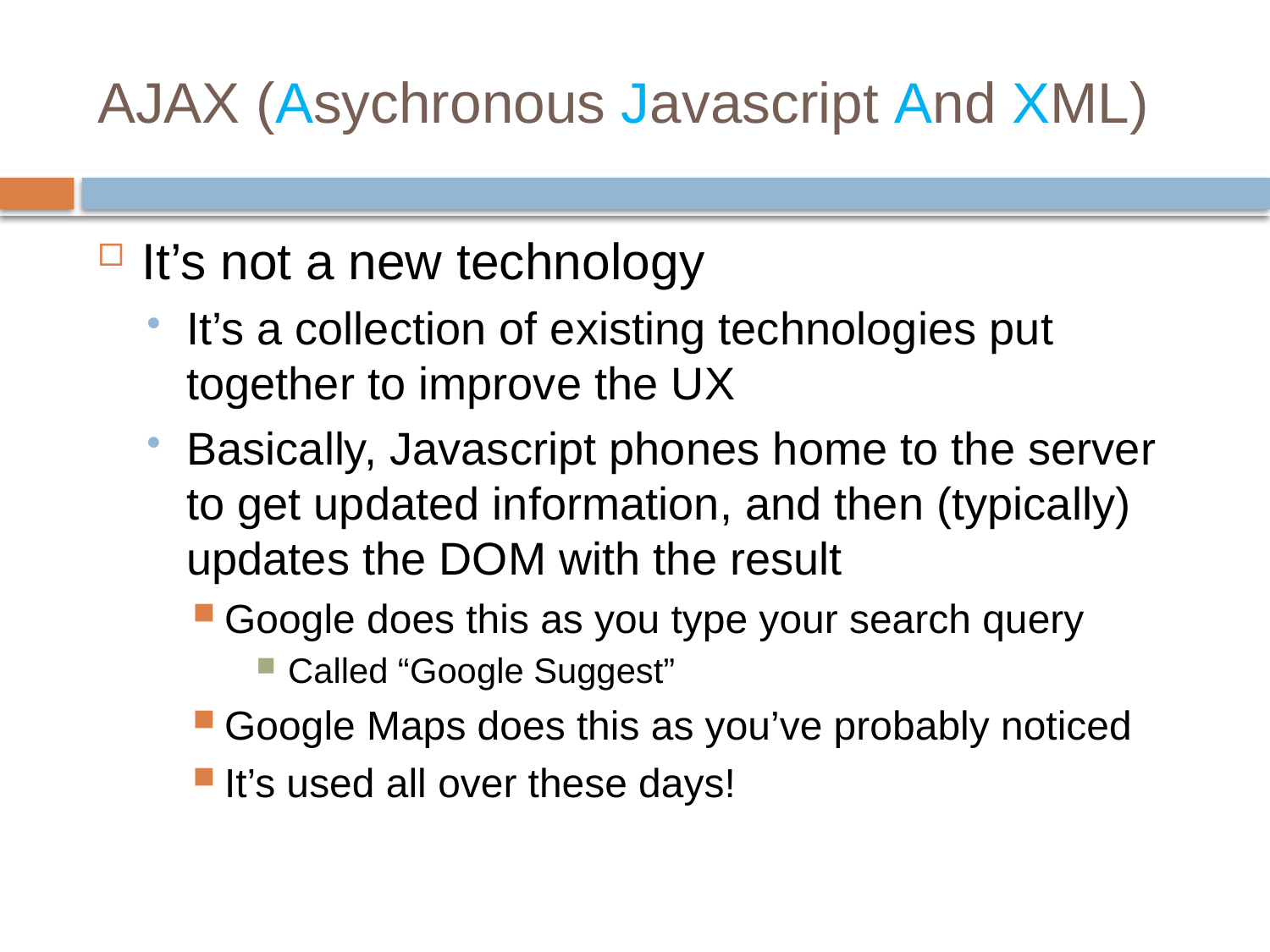

# AJAX (Asychronous Javascript And XML)
It’s not a new technology
It’s a collection of existing technologies put together to improve the UX
Basically, Javascript phones home to the server to get updated information, and then (typically) updates the DOM with the result
Google does this as you type your search query
Called “Google Suggest”
Google Maps does this as you’ve probably noticed
It’s used all over these days!